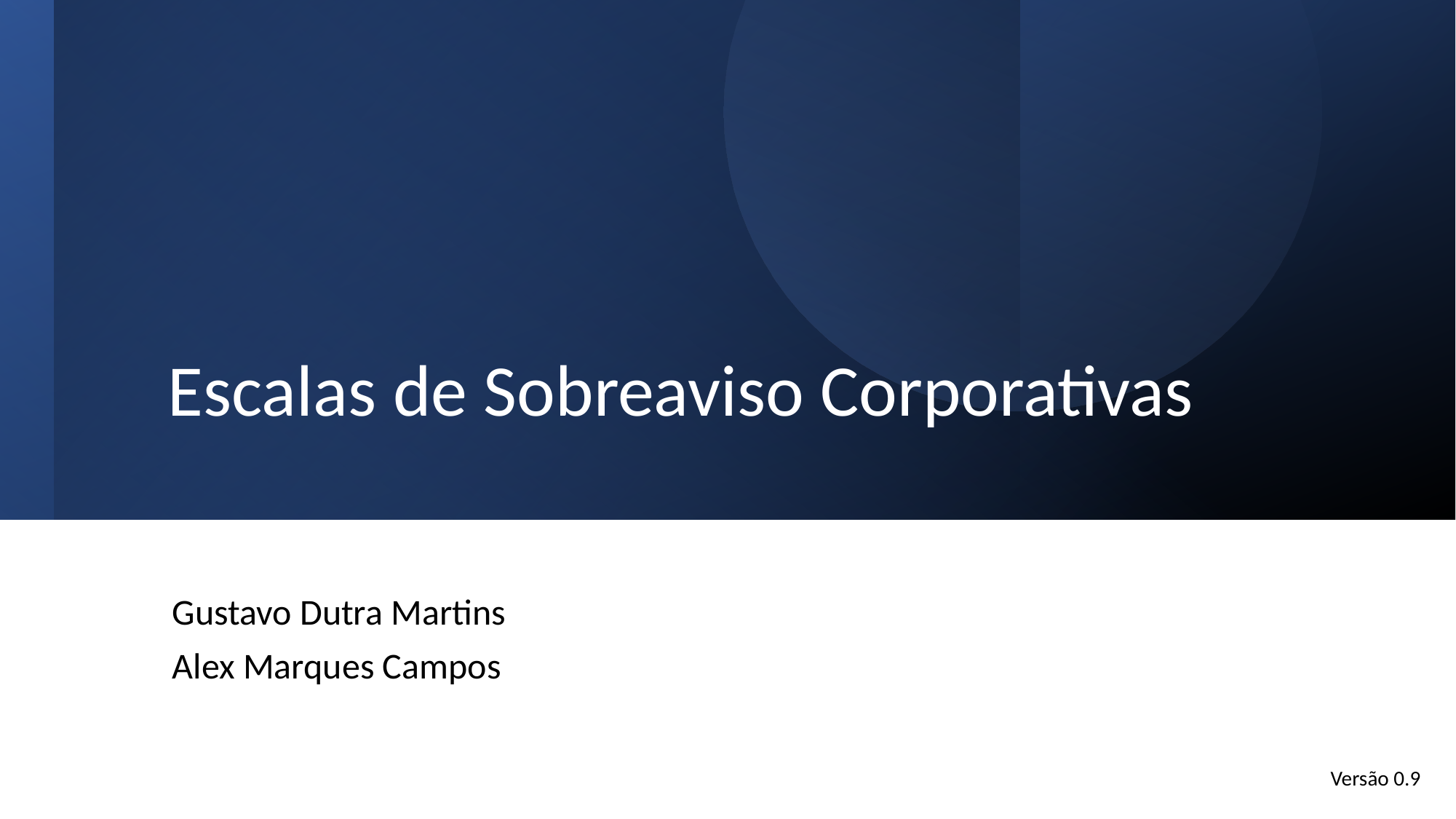

# Escalas de Sobreaviso Corporativas
Gustavo Dutra Martins
Alex Marques Campos
Versão 0.9